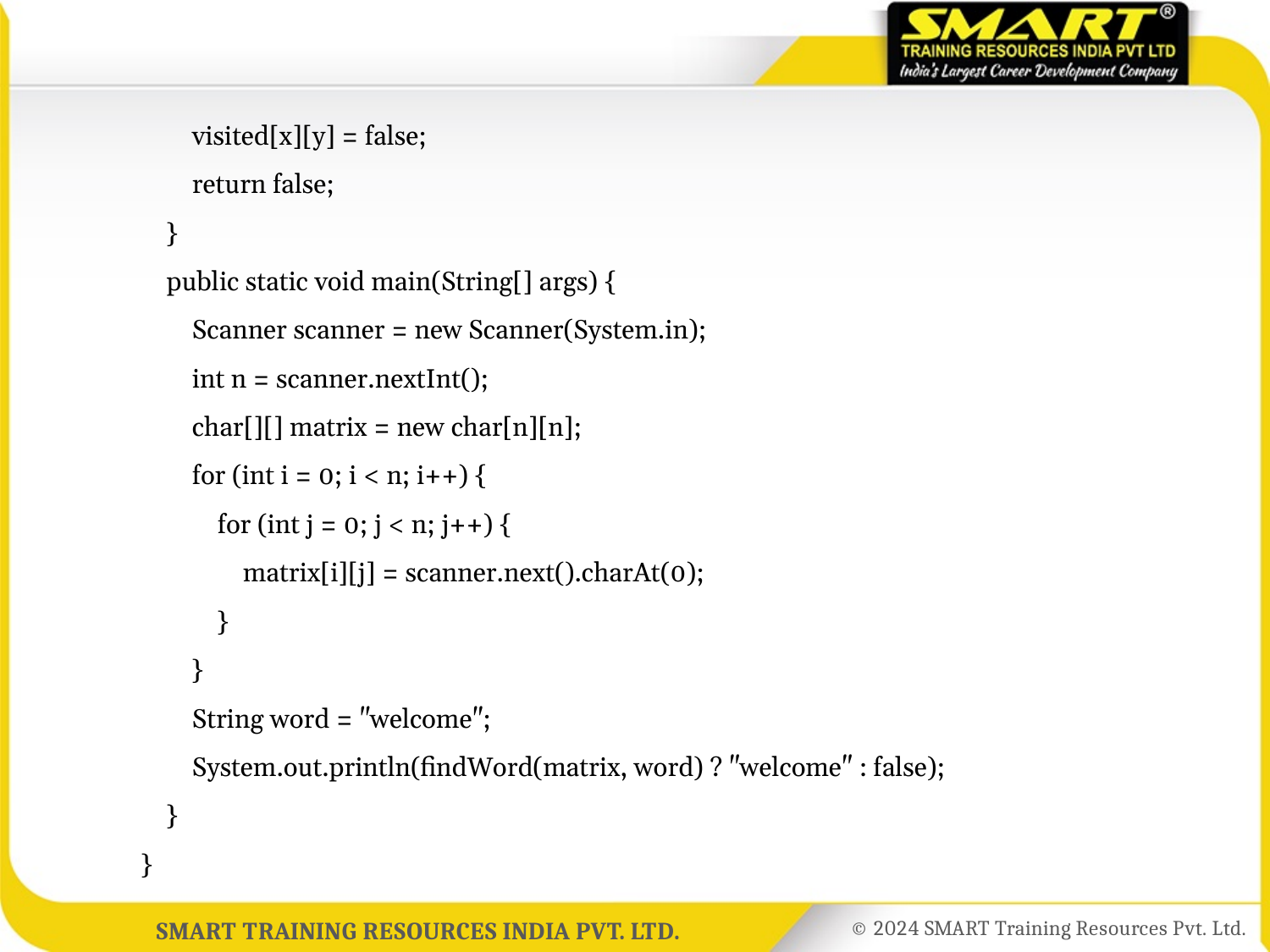

visited[x][y] = false;
	        return false;
	    }
	    public static void main(String[] args) {
	        Scanner scanner = new Scanner(System.in);
	        int n = scanner.nextInt();
	        char[][] matrix = new char[n][n];
	        for (int i = 0; i < n; i++) {
	            for (int j = 0; j < n; j++) {
	                matrix[i][j] = scanner.next().charAt(0);
	            }
	        }
	        String word = "welcome";
	        System.out.println(findWord(matrix, word) ? "welcome" : false);
	    }
	}